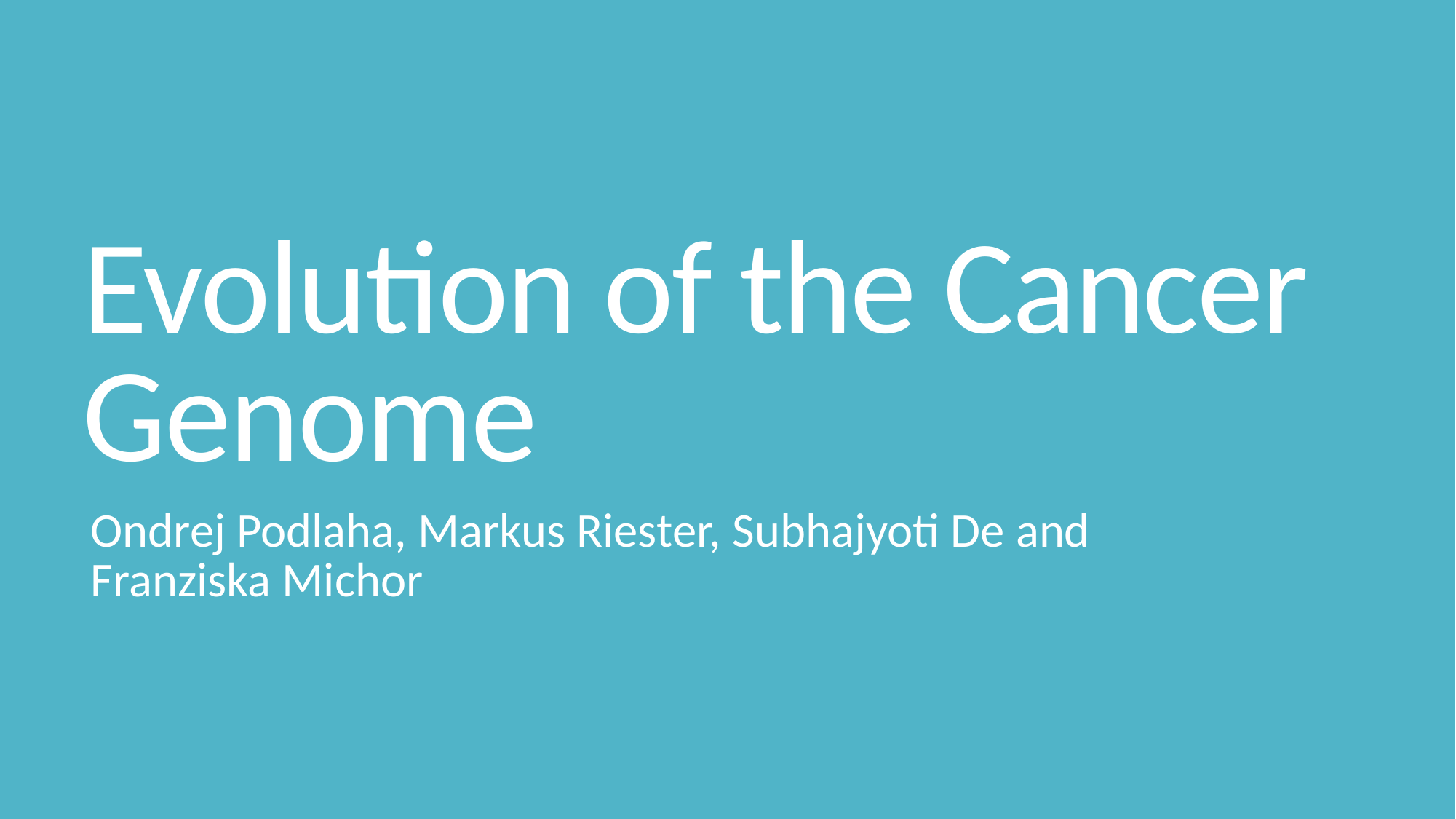

# Evolution of the Cancer Genome
Ondrej Podlaha, Markus Riester, Subhajyoti De and Franziska Michor